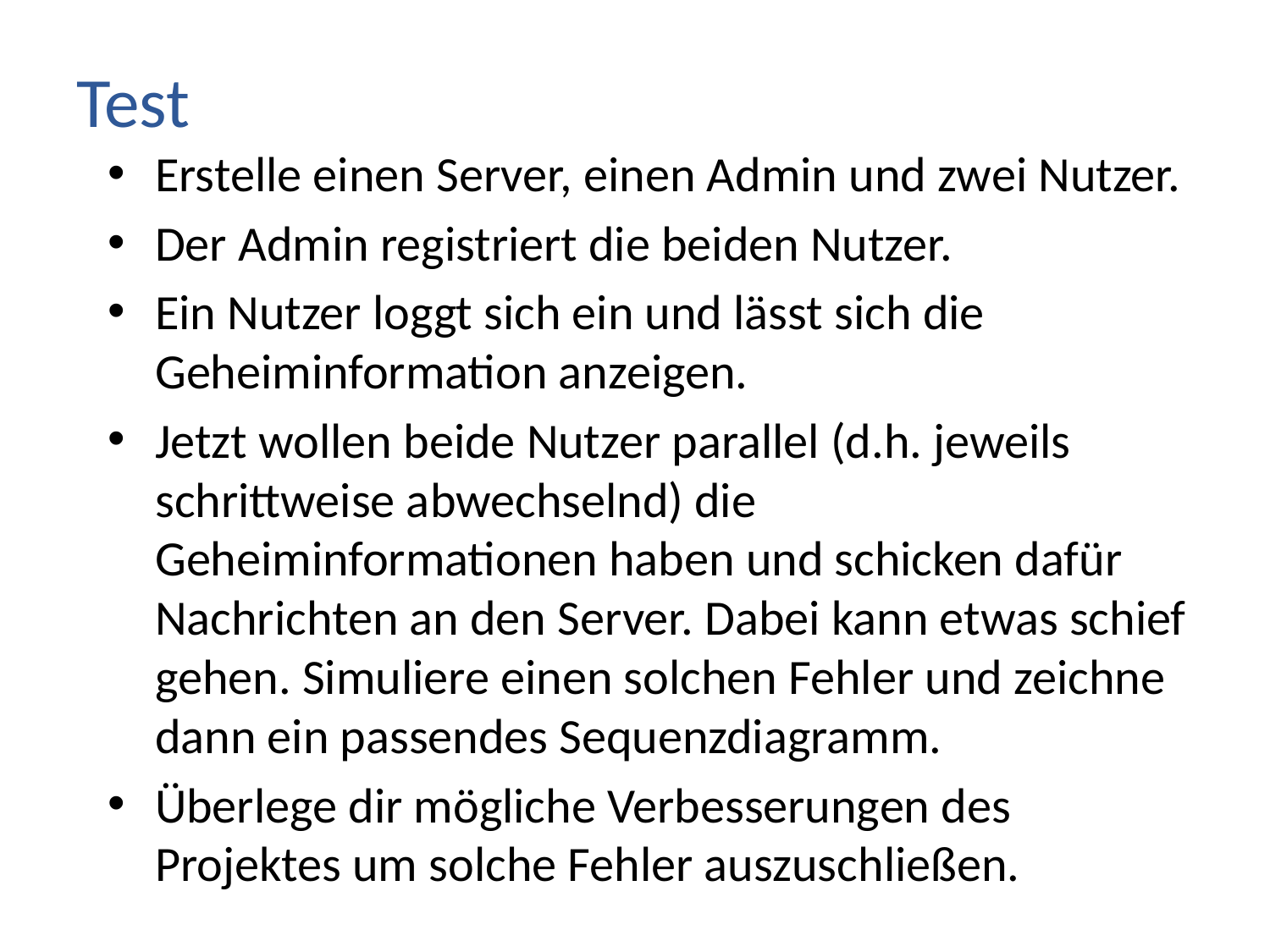

# Test
Erstelle einen Server, einen Admin und zwei Nutzer.
Der Admin registriert die beiden Nutzer.
Ein Nutzer loggt sich ein und lässt sich die Geheiminformation anzeigen.
Jetzt wollen beide Nutzer parallel (d.h. jeweils schrittweise abwechselnd) die Geheiminformationen haben und schicken dafür Nachrichten an den Server. Dabei kann etwas schief gehen. Simuliere einen solchen Fehler und zeichne dann ein passendes Sequenzdiagramm.
Überlege dir mögliche Verbesserungen des Projektes um solche Fehler auszuschließen.